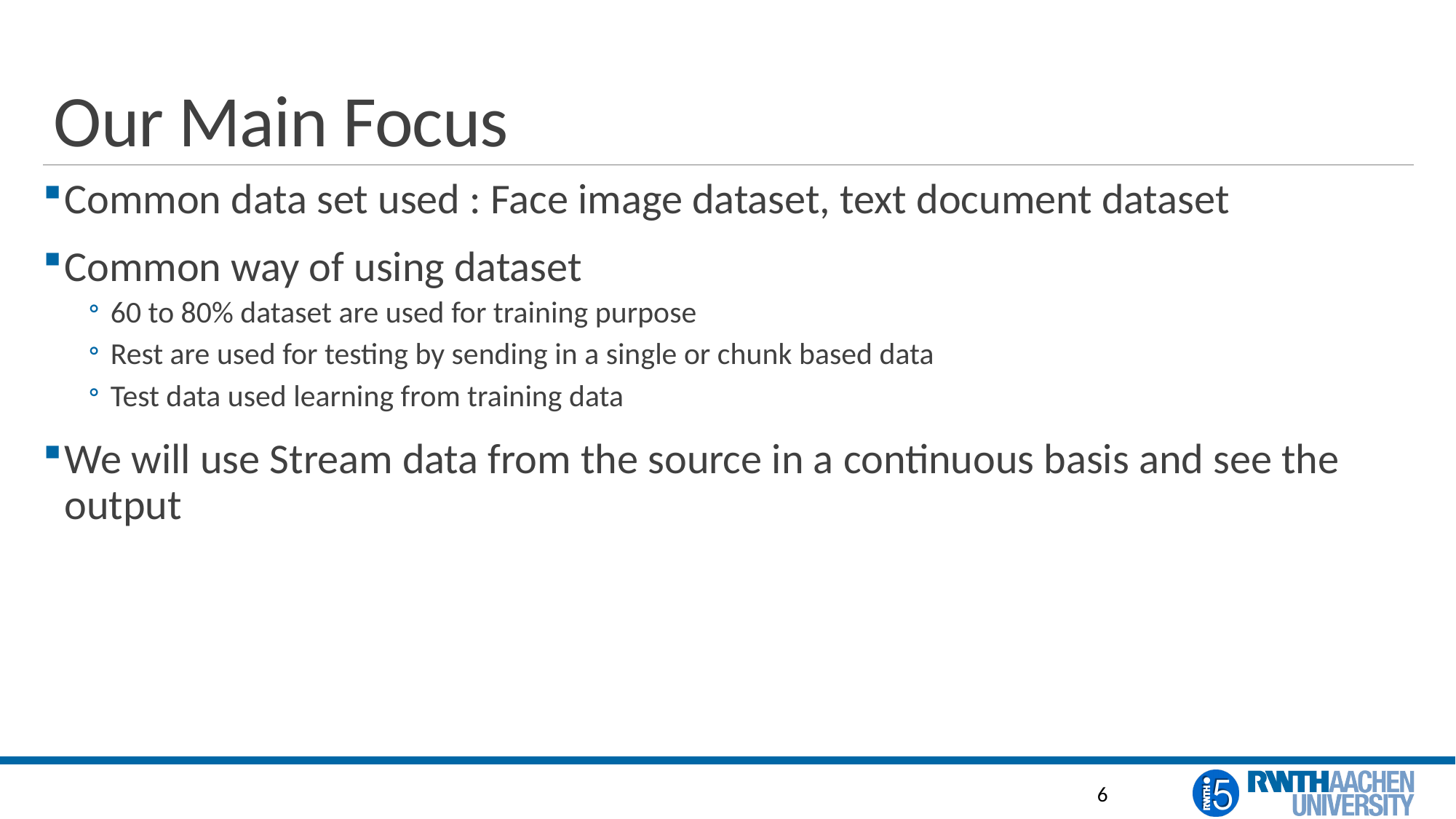

# Our Main Focus
Common data set used : Face image dataset, text document dataset
Common way of using dataset
60 to 80% dataset are used for training purpose
Rest are used for testing by sending in a single or chunk based data
Test data used learning from training data
We will use Stream data from the source in a continuous basis and see the output
6